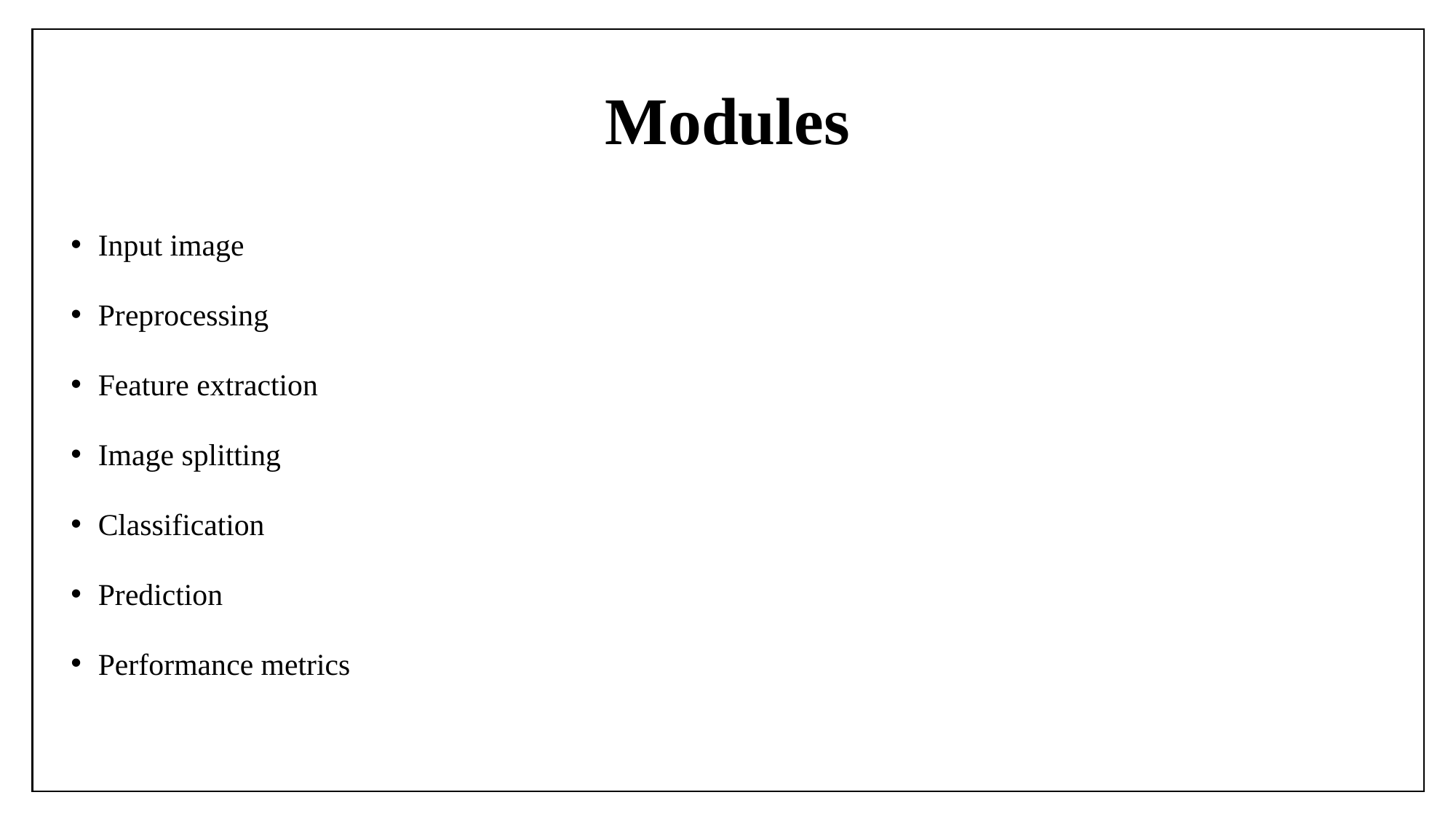

# Modules
Input image
Preprocessing
Feature extraction
Image splitting
Classification
Prediction
Performance metrics